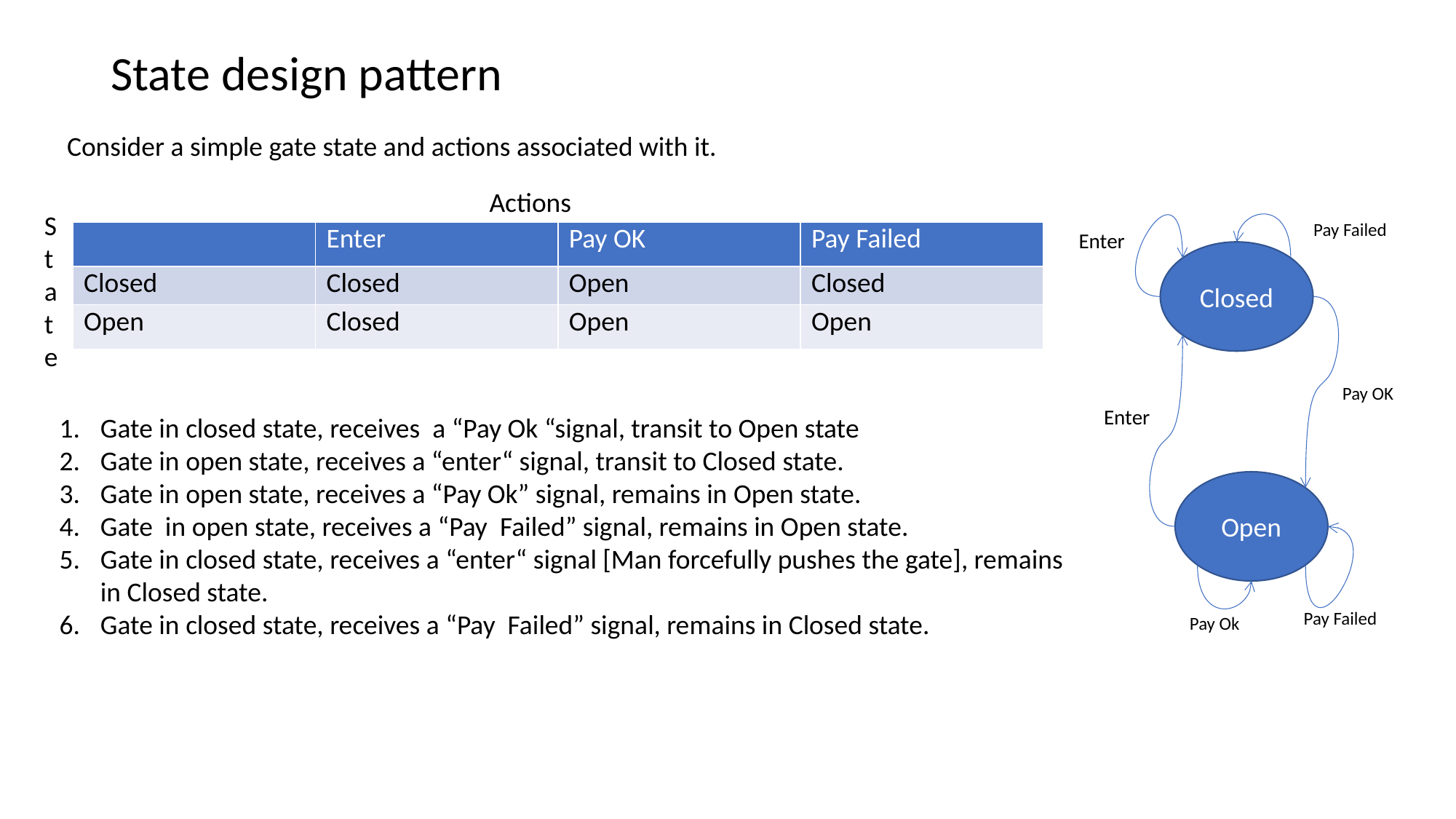

# State design pattern
Consider a simple gate state and actions associated with it.
Actions
State
Pay Failed
Enter
|  | Enter | Pay OK | Pay Failed |
| --- | --- | --- | --- |
| Closed | Closed | Open | Closed |
| Open | Closed | Open | Open |
Closed
Pay OK
Enter
Gate in closed state, receives  a “Pay Ok “signal, transit to Open state
Gate in open state, receives a “enter“ signal, transit to Closed state.
Gate in open state, receives a “Pay Ok” signal, remains in Open state.
Gate  in open state, receives a “Pay  Failed” signal, remains in Open state.
Gate in closed state, receives a “enter“ signal [Man forcefully pushes the gate], remains in Closed state.
Gate in closed state, receives a “Pay  Failed” signal, remains in Closed state.
Open
Pay Failed
Pay Ok